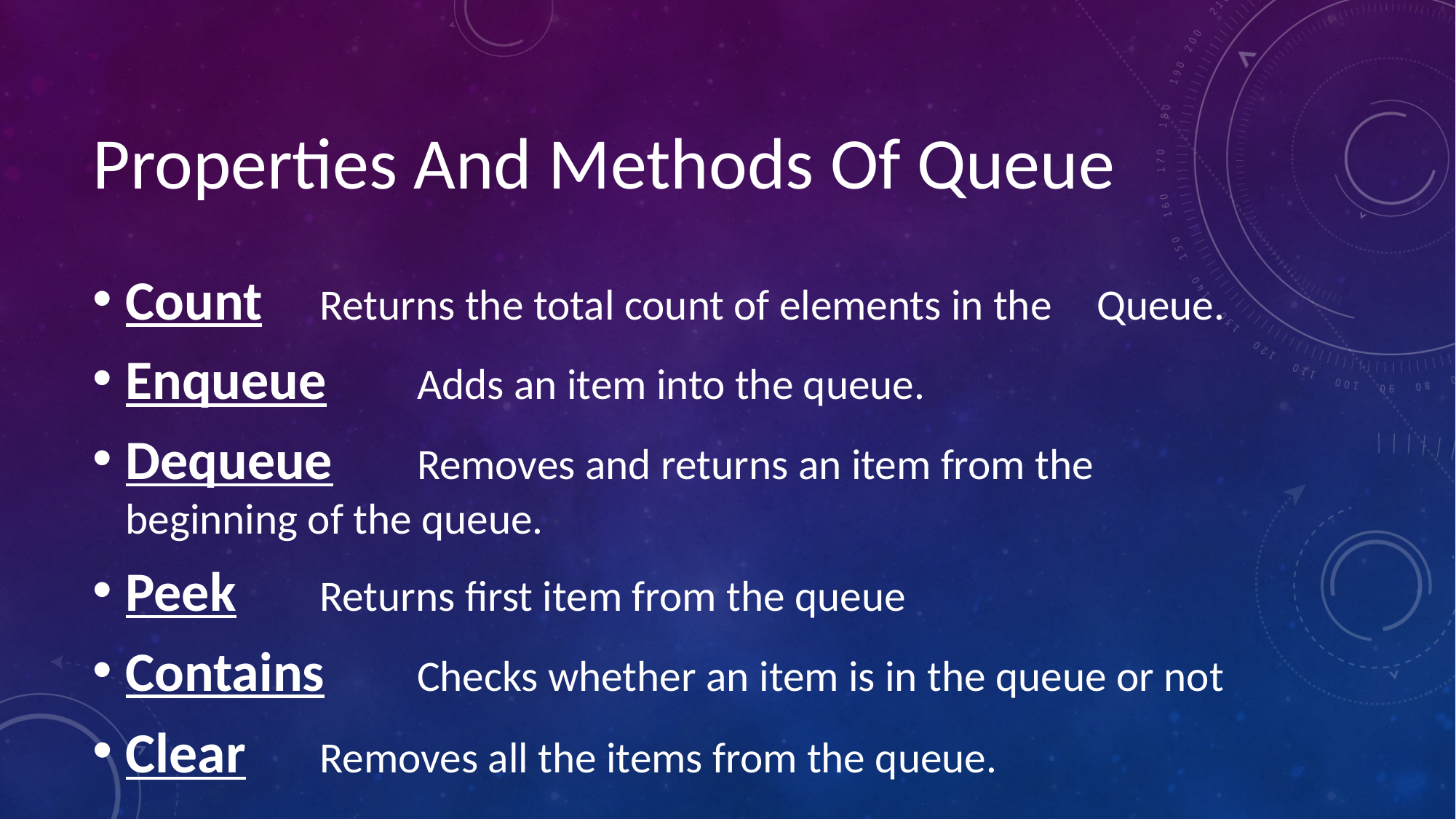

# Properties And Methods Of Queue
Count			Returns the total count of elements in the 							Queue.
Enqueue		Adds an item into the queue.
Dequeue		Removes and returns an item from the 								beginning of the queue.
Peek				Returns first item from the queue
Contains		Checks whether an item is in the queue or not
Clear				Removes all the items from the queue.